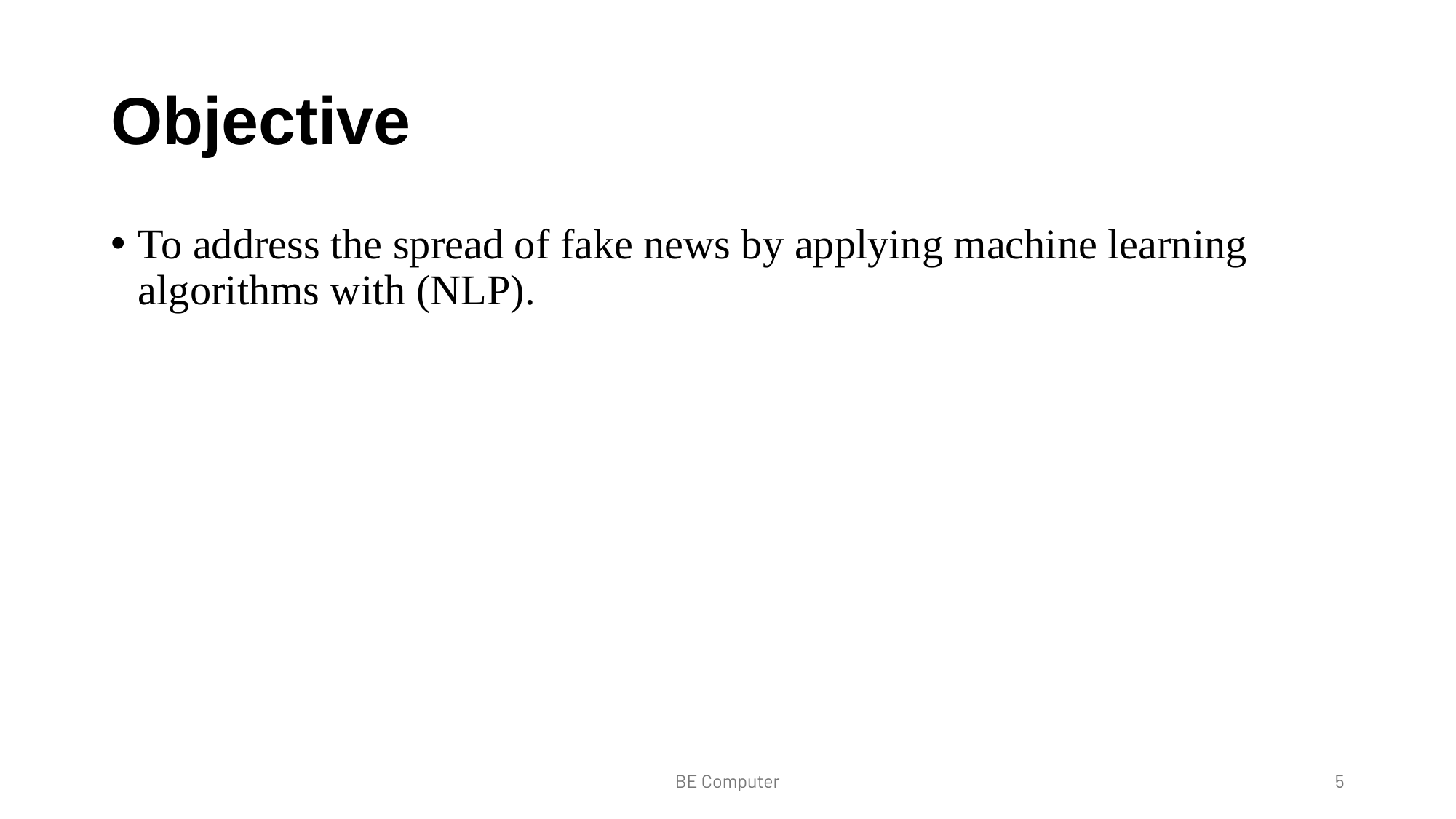

# Objective
To address the spread of fake news by applying machine learning algorithms with (NLP).
BE Computer
5